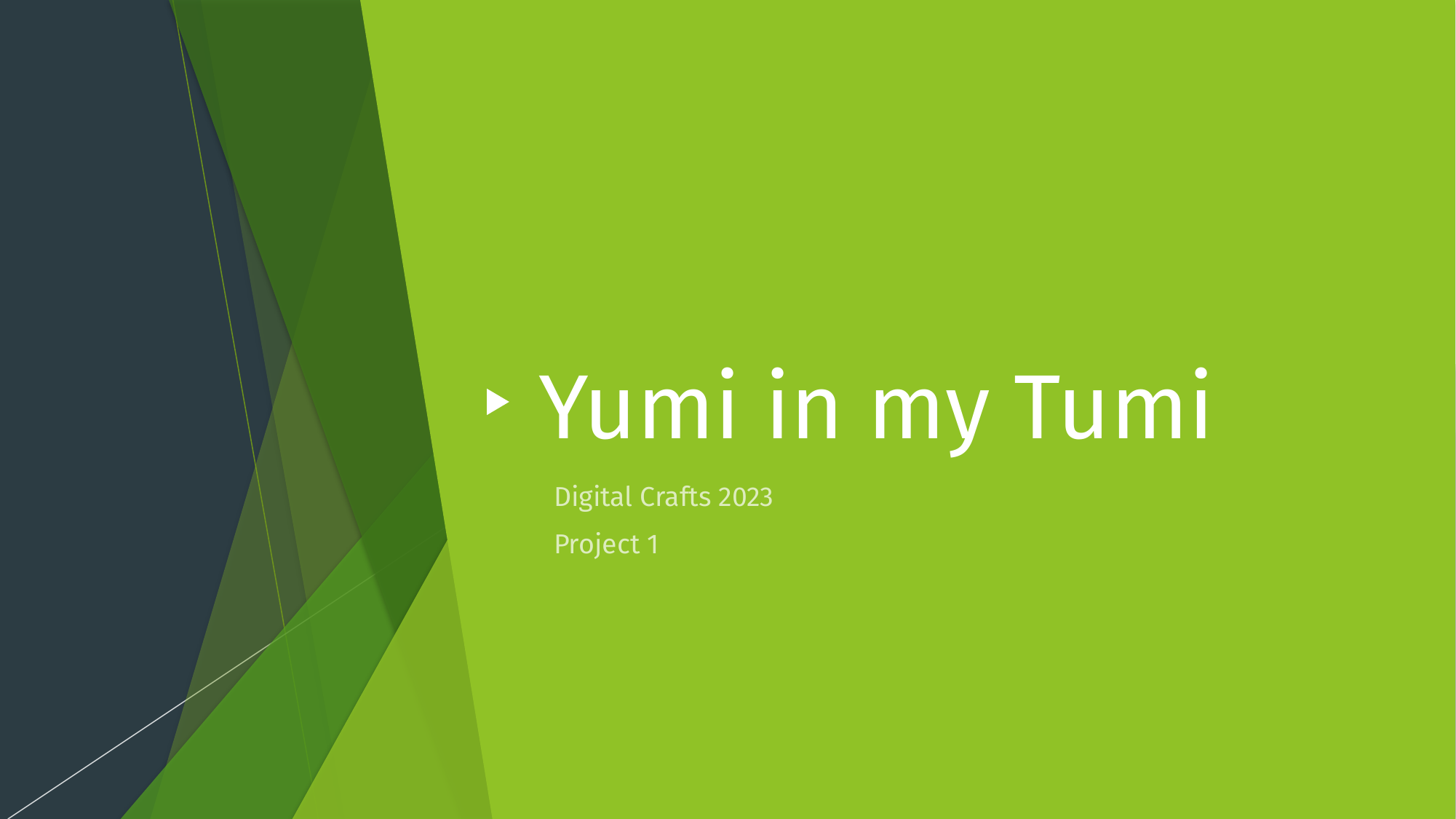

# Yumi in my Tumi

Digital Crafts 2023
Project 1